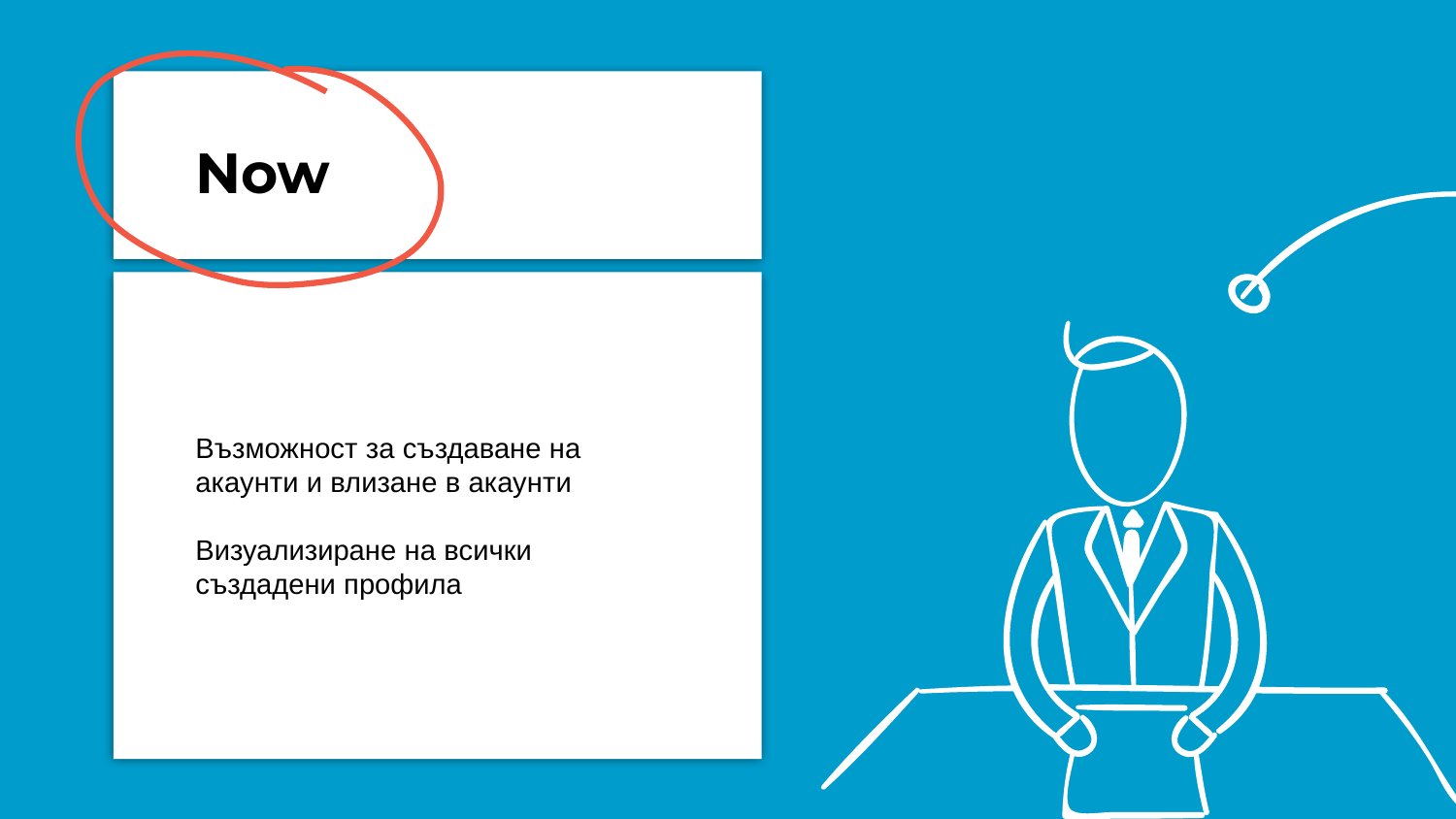

# Now

Възможност за създаване на акаунти и влизане в акаунти

Визуализиране на всички създадени профила